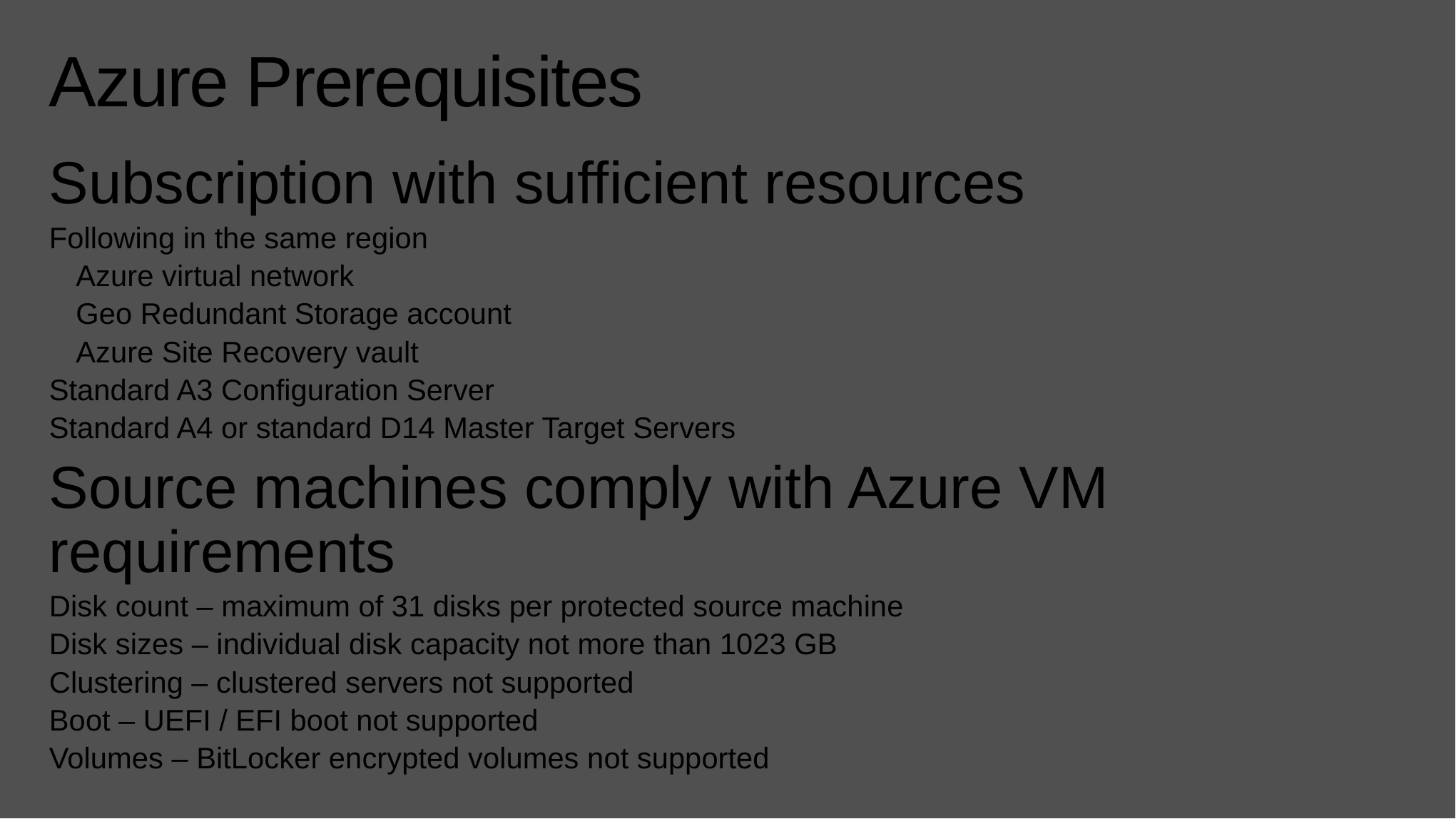

# Azure Prerequisites
Subscription with sufficient resources
Following in the same region
Azure virtual network
Geo Redundant Storage account
Azure Site Recovery vault
Standard A3 Configuration Server
Standard A4 or standard D14 Master Target Servers
Source machines comply with Azure VM requirements
Disk count – maximum of 31 disks per protected source machine
Disk sizes – individual disk capacity not more than 1023 GB
Clustering – clustered servers not supported
Boot – UEFI / EFI boot not supported
Volumes – BitLocker encrypted volumes not supported